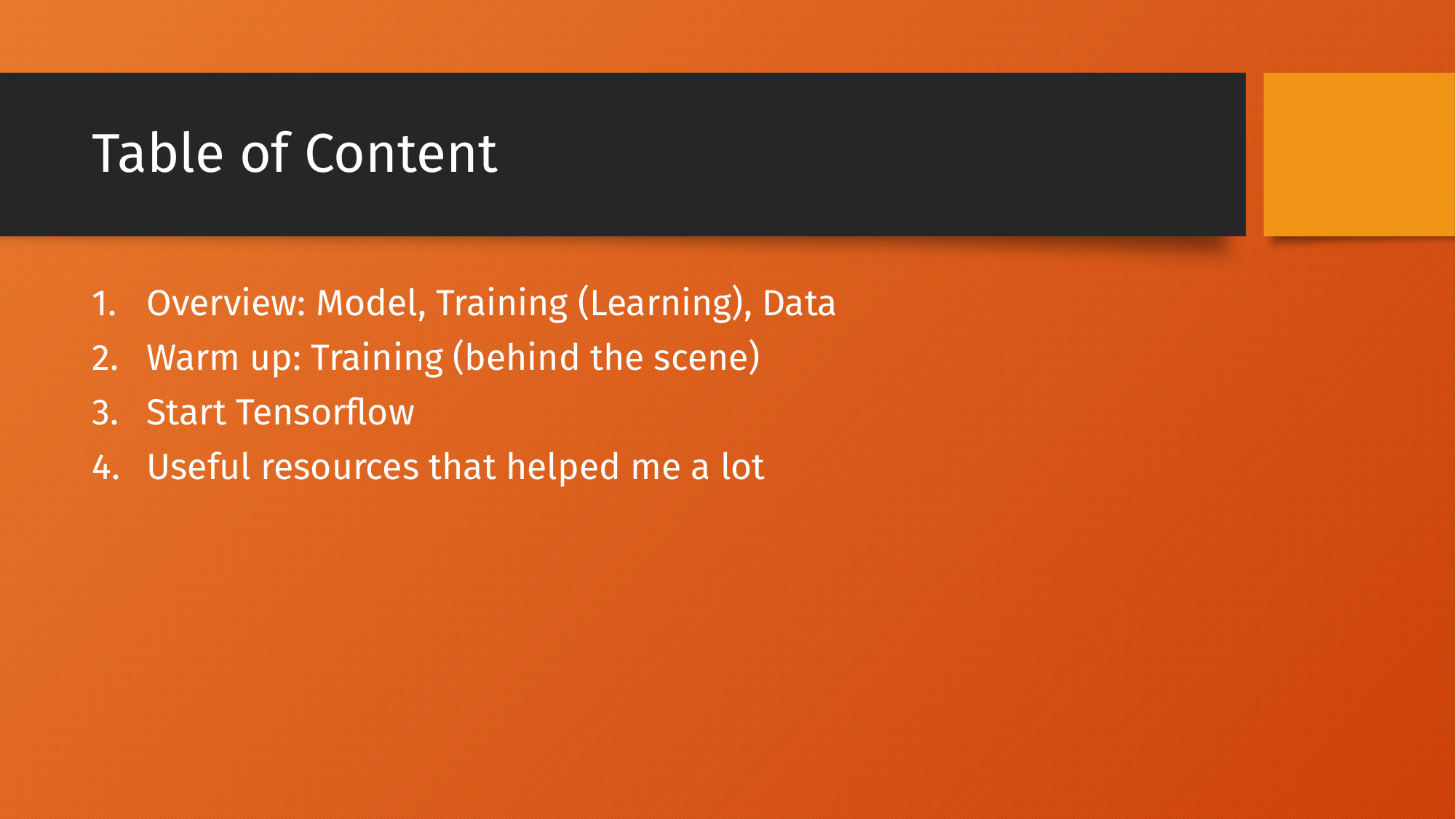

# Table of Content
Overview: Model, Training (Learning), Data
Warm up: Training (behind the scene)
Start Tensorflow
Useful resources that helped me a lot